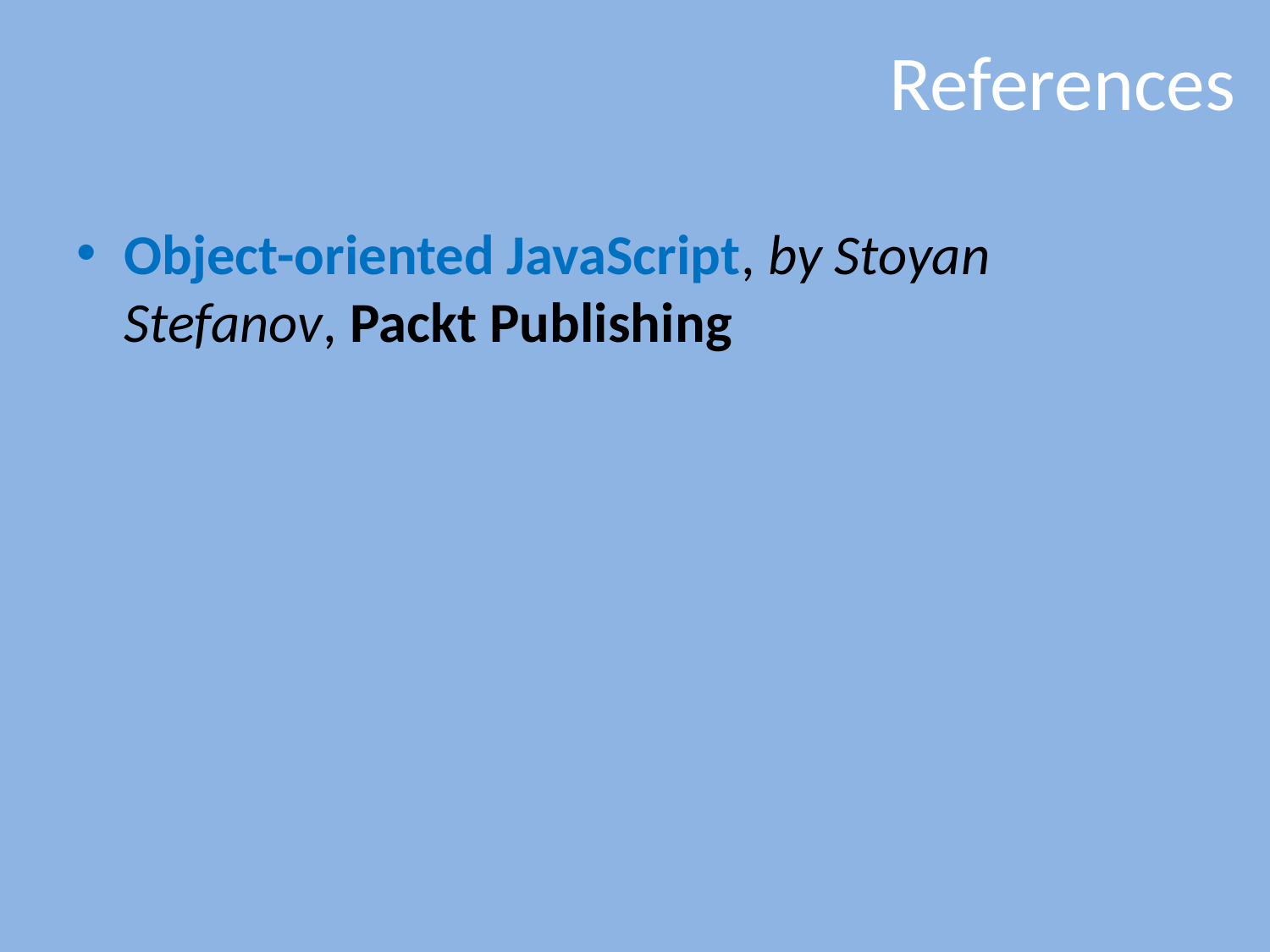

# References
Object-oriented JavaScript, by Stoyan Stefanov, Packt Publishing